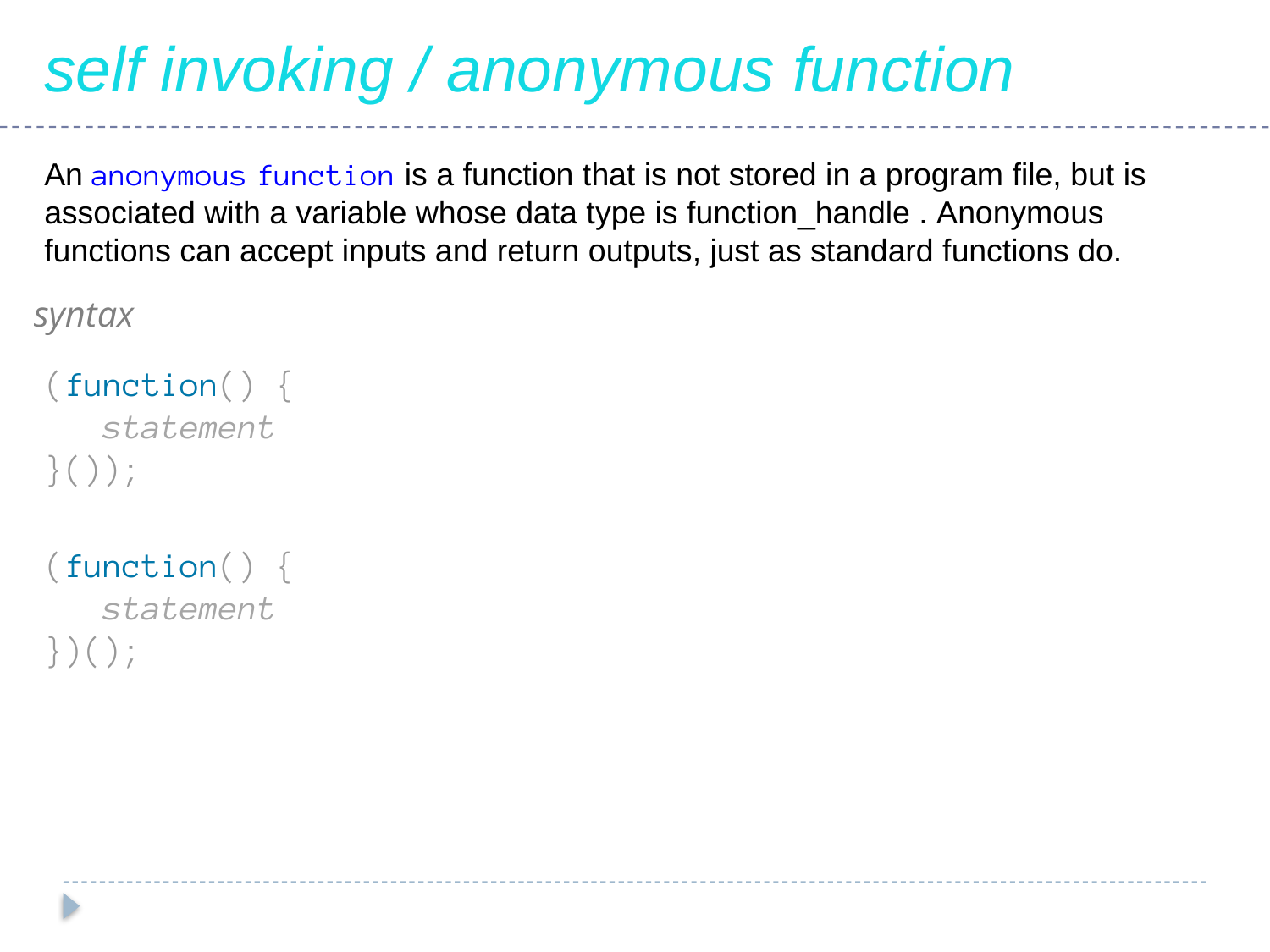

self invoking / anonymous function
An anonymous function is a function that is not stored in a program file, but is associated with a variable whose data type is function_handle . Anonymous functions can accept inputs and return outputs, just as standard functions do.
syntax
(function() {
   statement
}());
(function() {
   statement
})();